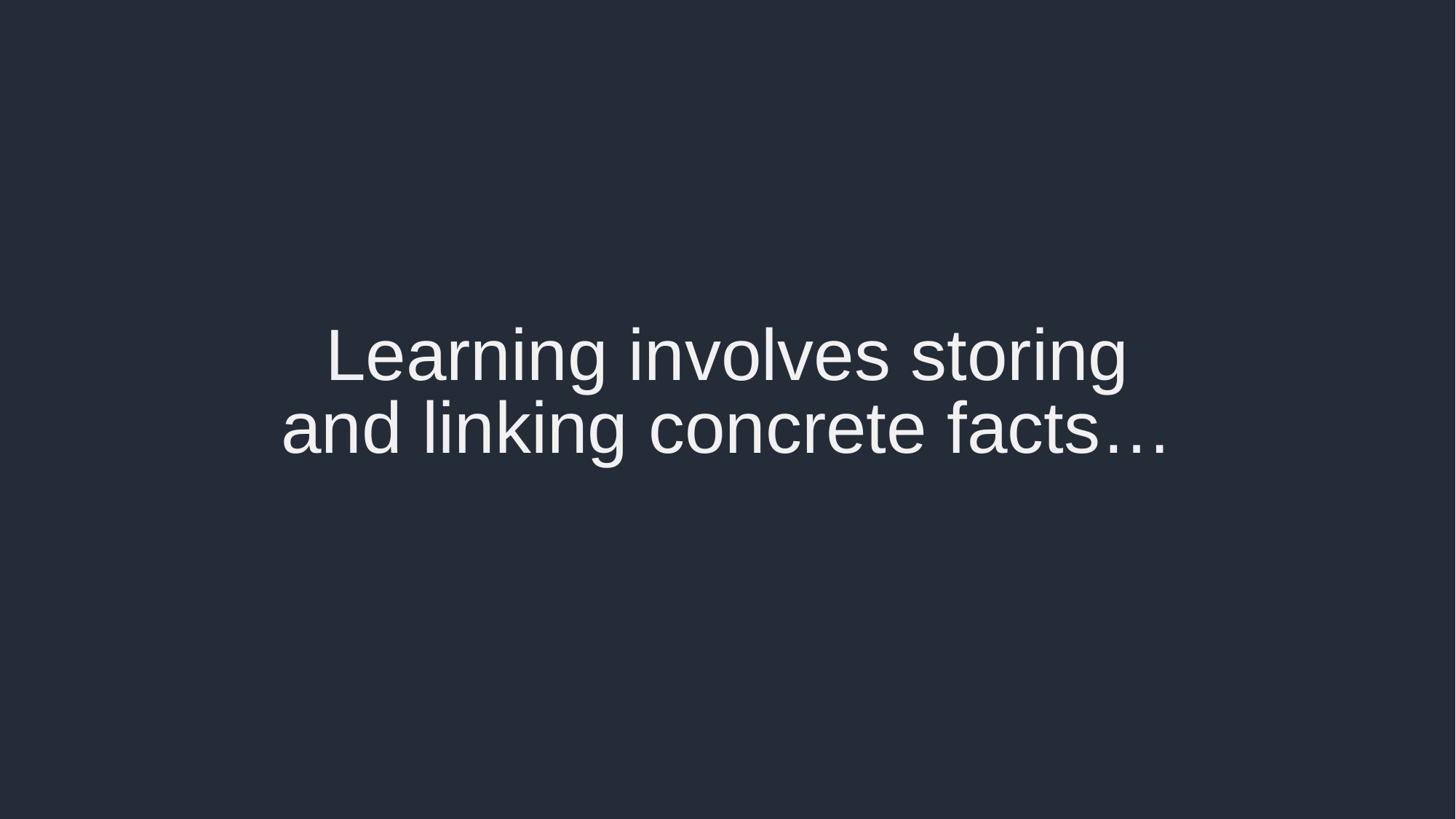

Learning involves storing
and linking concrete facts…